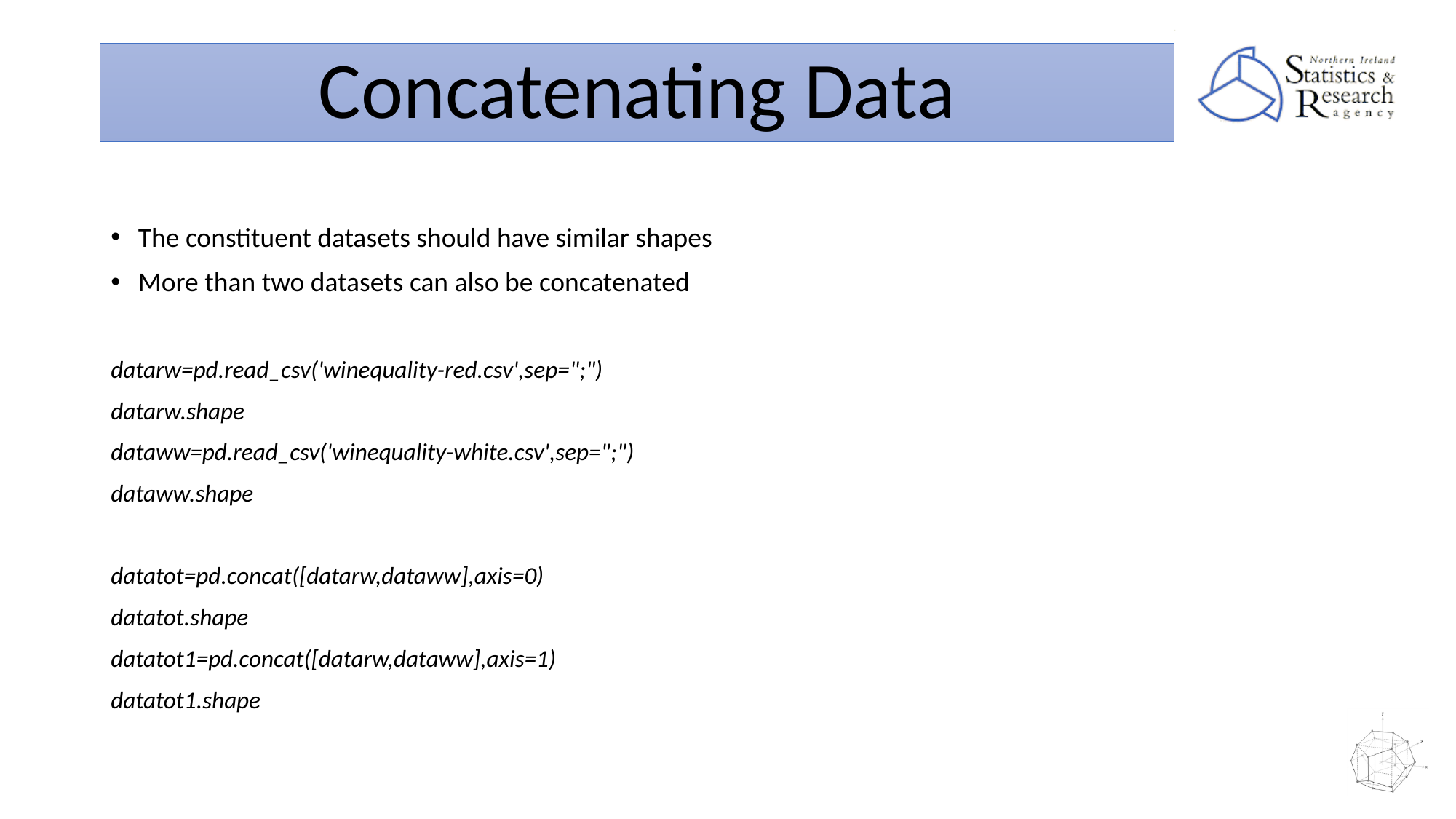

Concatenating Data
The constituent datasets should have similar shapes
More than two datasets can also be concatenated

datarw=pd.read_csv('winequality-red.csv',sep=";")
datarw.shape
dataww=pd.read_csv('winequality-white.csv',sep=";")
dataww.shape

datatot=pd.concat([datarw,dataww],axis=0)
datatot.shape
datatot1=pd.concat([datarw,dataww],axis=1)
datatot1.shape